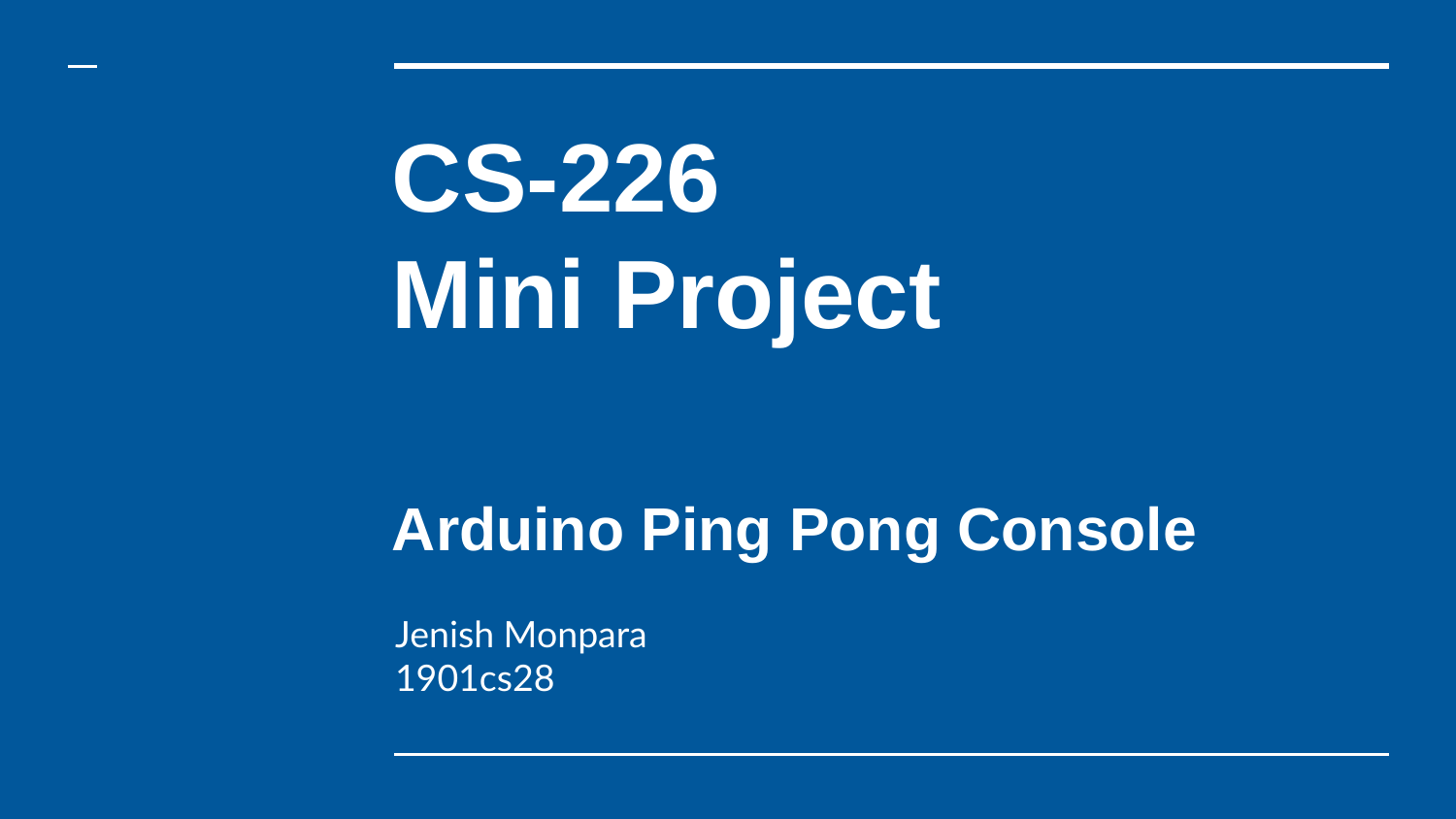

# CS-226
Mini Project
Arduino Ping Pong Console
Jenish Monpara
1901cs28